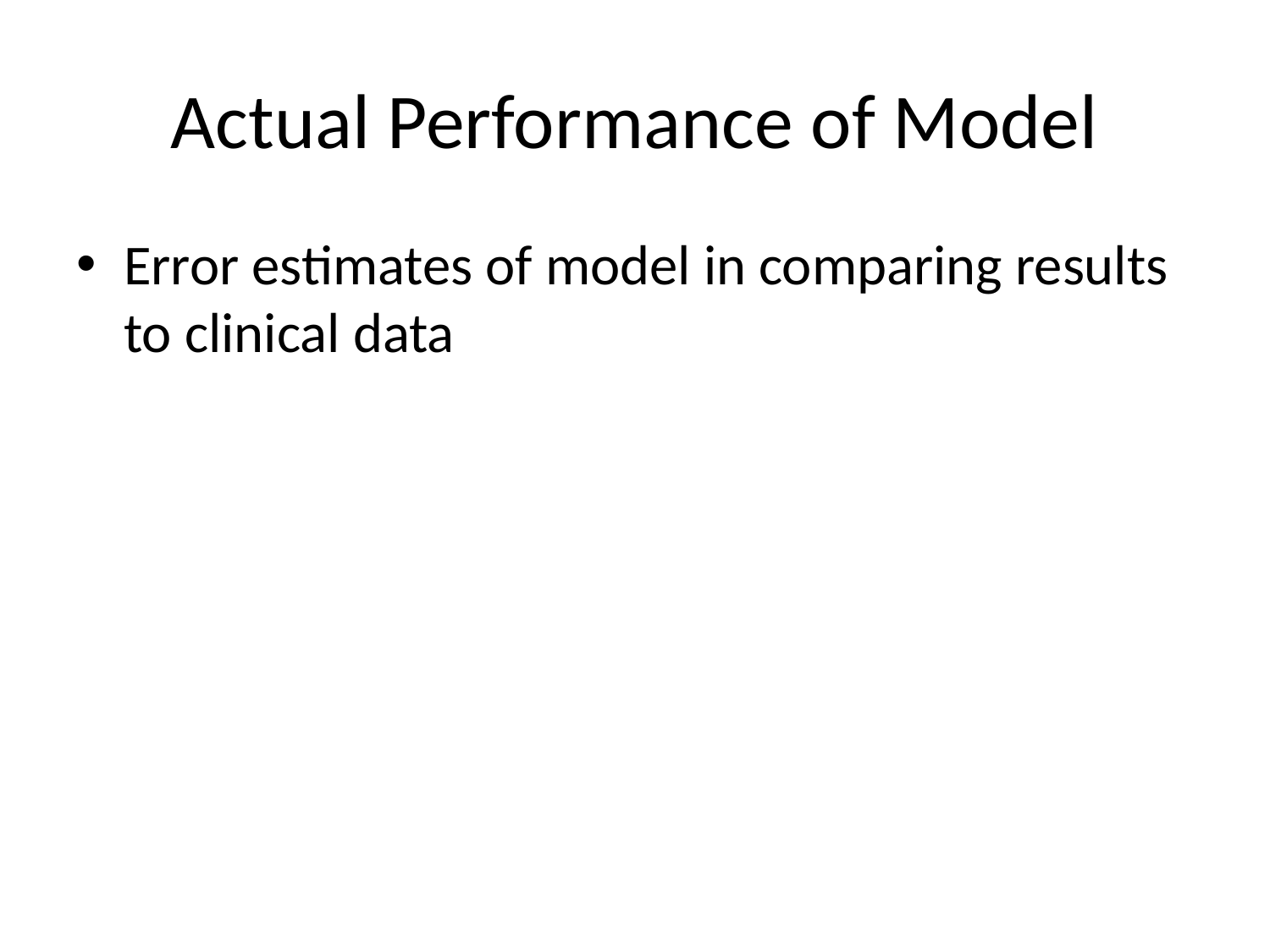

# Actual Performance of Model
Error estimates of model in comparing results to clinical data